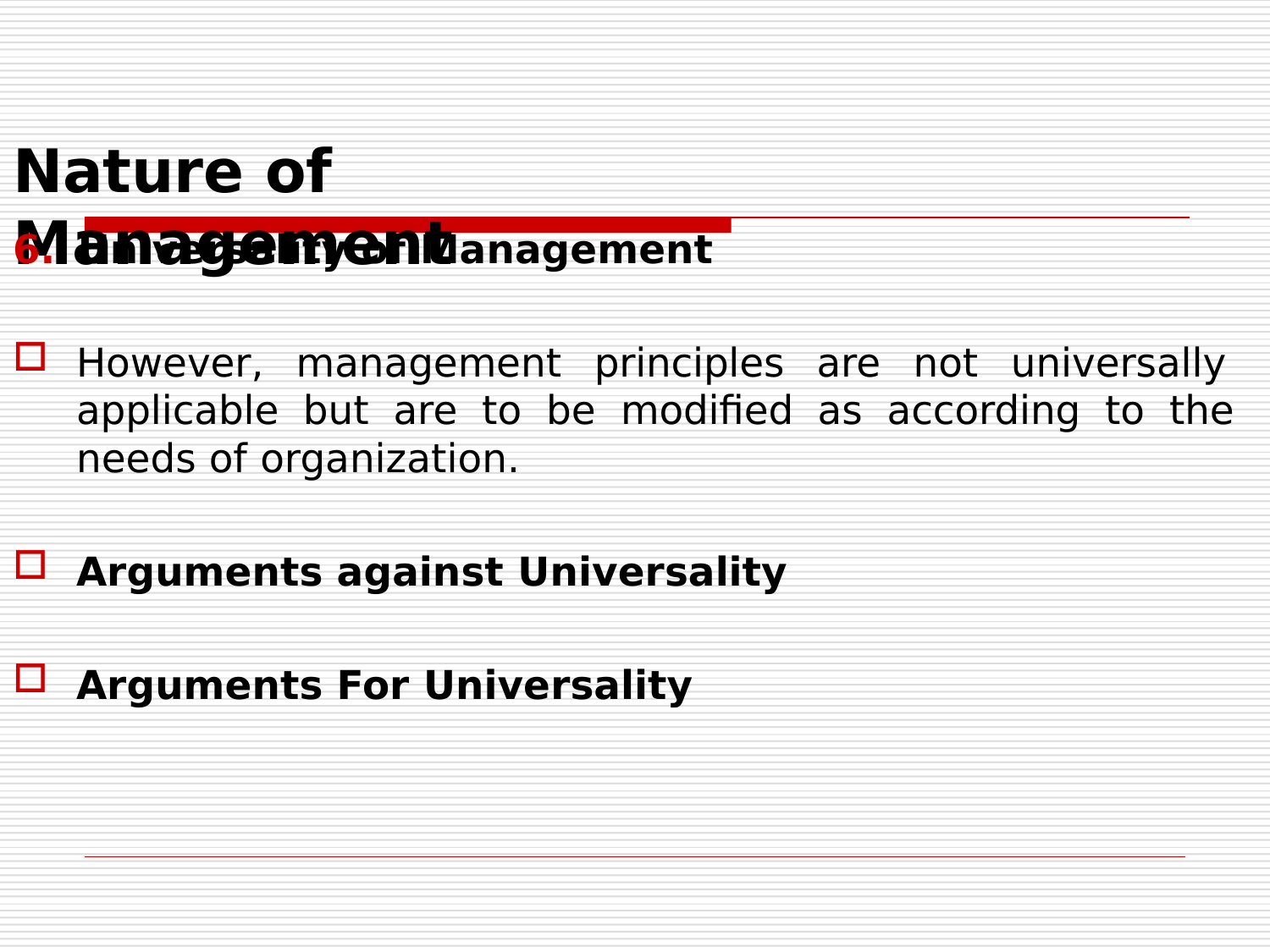

# Nature of Management
6.	Universality of Management

However, management principles are not universally  applicable but are to be modified as according to the  needs of organization.

Arguments against Universality

Arguments For Universality